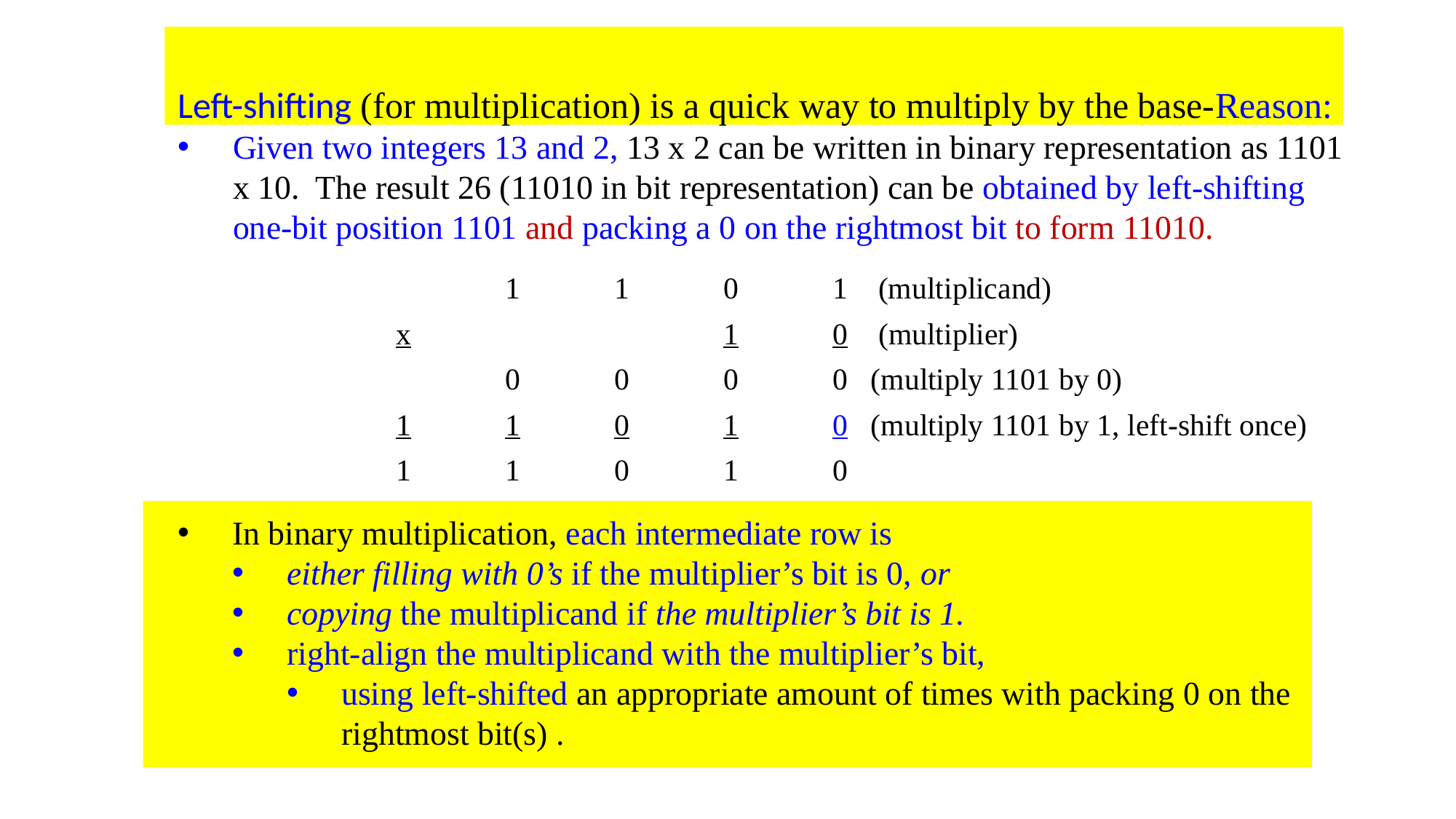

Left-shifting (for multiplication) is a quick way to multiply by the base-Reason:
Given two integers 13 and 2, 13 x 2 can be written in binary representation as 1101 x 10.  The result 26 (11010 in bit representation) can be obtained by left-shifting one-bit position 1101 and packing a 0 on the rightmost bit to form 11010.
			1	1	0	1    (multiplicand)
		x			1	0    (multiplier)
			0	0	0	0   (multiply 1101 by 0)
		1	1	0	1	0   (multiply 1101 by 1, left-shift once)
		1	1	0	1	0
In binary multiplication, each intermediate row is
either filling with 0’s if the multiplier’s bit is 0, or
copying the multiplicand if the multiplier’s bit is 1.
right-align the multiplicand with the multiplier’s bit,
using left-shifted an appropriate amount of times with packing 0 on the rightmost bit(s) .